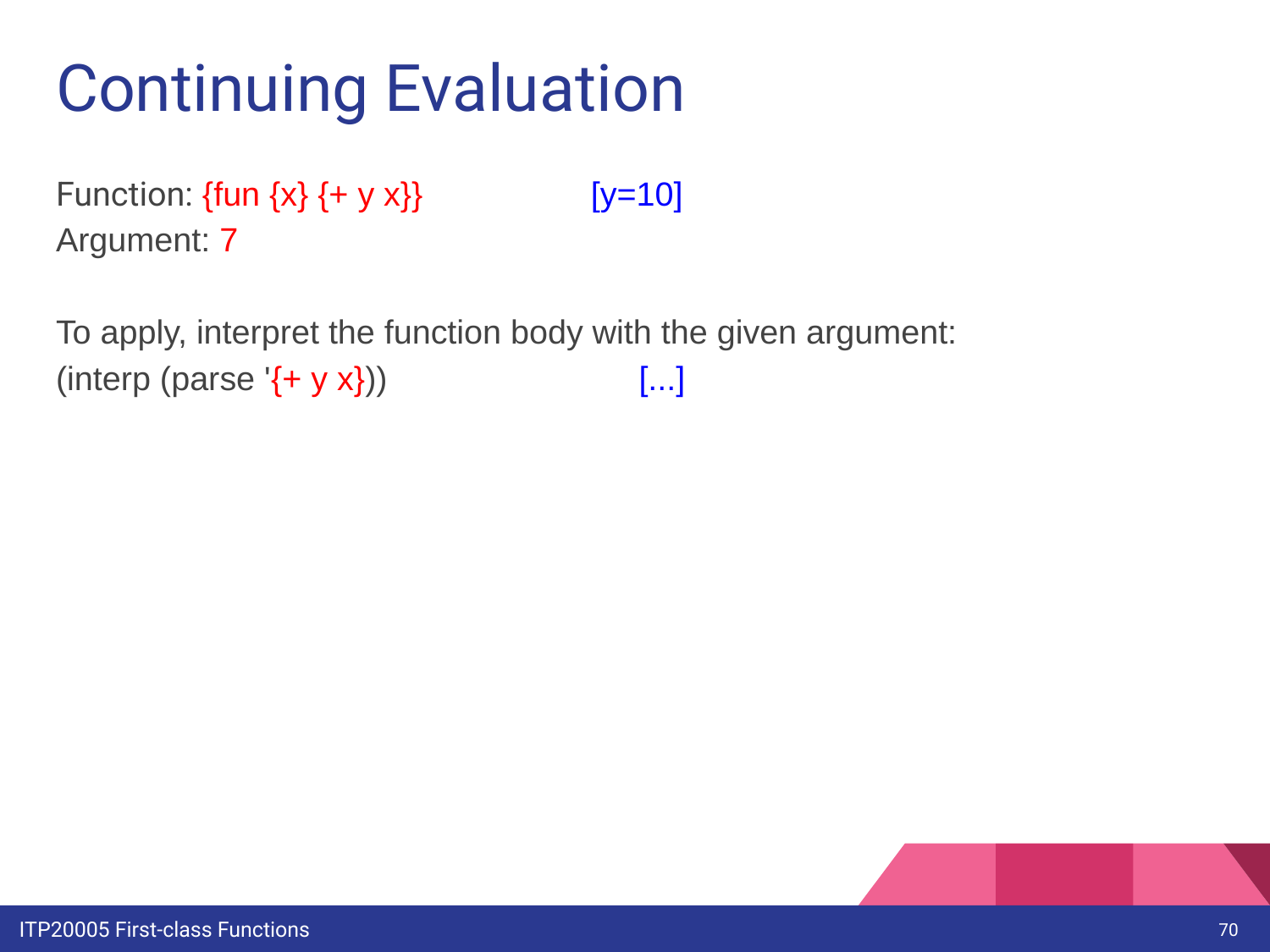

# Continuing Evaluation
Function: {fun {x} {+ y x}}                  [y=10]
Argument: 7
To apply, interpret the function body with the given argument:
(interp (parse '{+ y x}))                           [...]
70